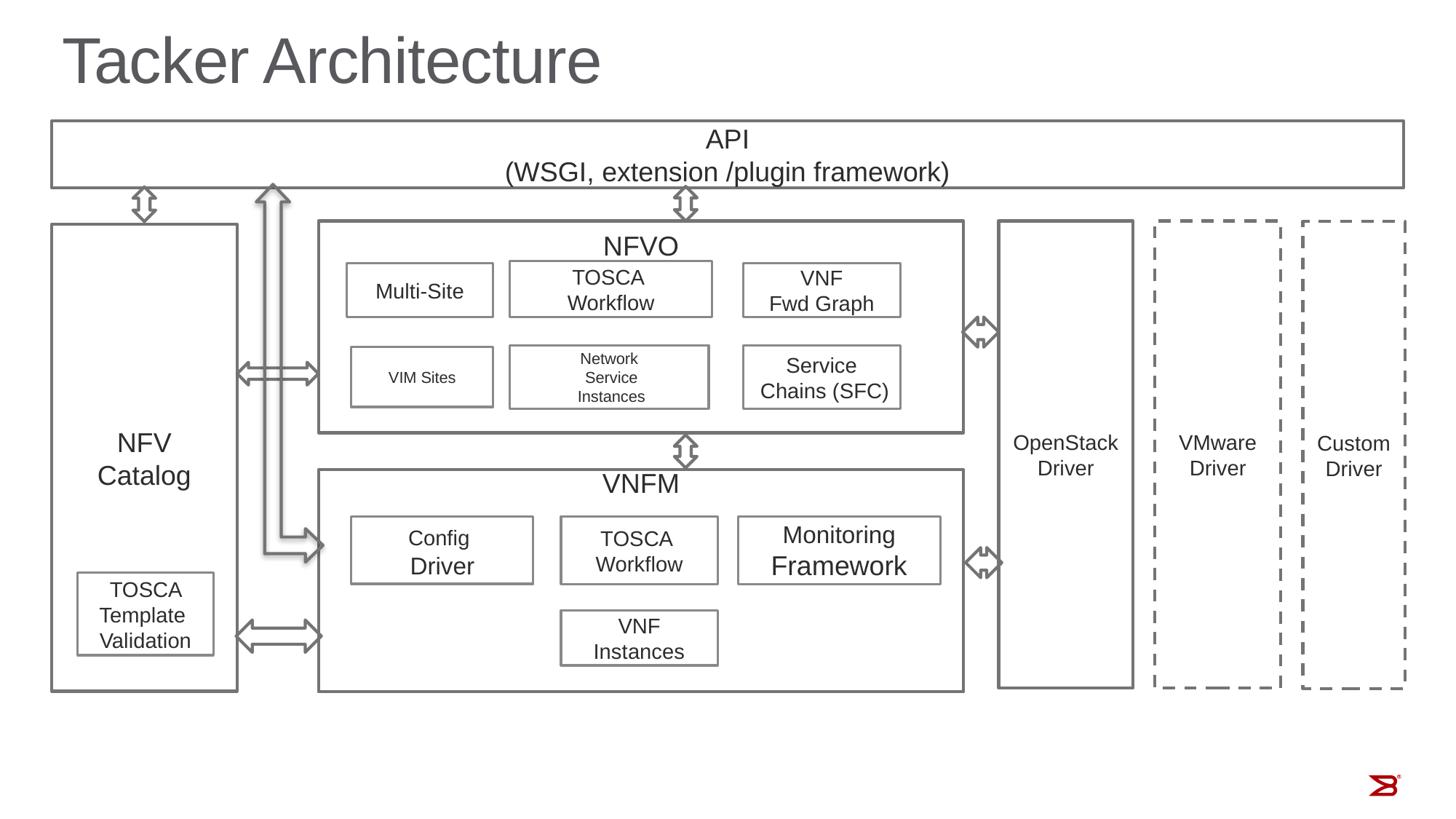

Tacker Architecture
API
(WSGI, extension /plugin framework)

NFVO

OpenStack
Driver
VMware
Driver
Custom
Driver
NFV
Catalog
TOSCA
Workflow
Multi-Site

VNF
Fwd Graph

Network
 Service
 Instances
Service
 Chains (SFC)
VIM Sites

VNFM

TOSCA
Workflow
Monitoring
Framework
Config
Driver

TOSCA Template
Validation
VNF Instances